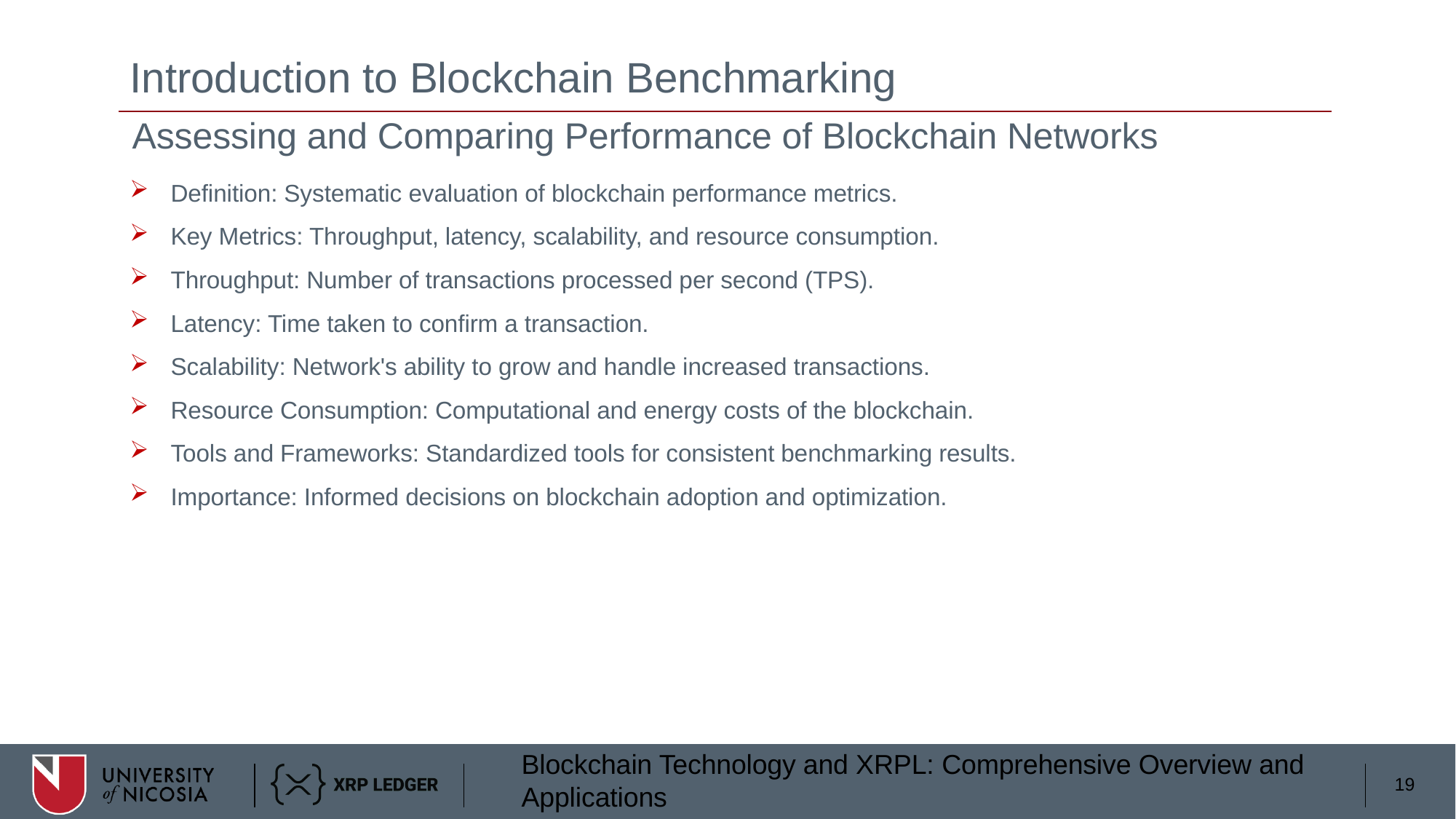

# Introduction to Blockchain Benchmarking
Assessing and Comparing Performance of Blockchain Networks
Definition: Systematic evaluation of blockchain performance metrics.
Key Metrics: Throughput, latency, scalability, and resource consumption.
Throughput: Number of transactions processed per second (TPS).
Latency: Time taken to confirm a transaction.
Scalability: Network's ability to grow and handle increased transactions.
Resource Consumption: Computational and energy costs of the blockchain.
Tools and Frameworks: Standardized tools for consistent benchmarking results.
Importance: Informed decisions on blockchain adoption and optimization.
19